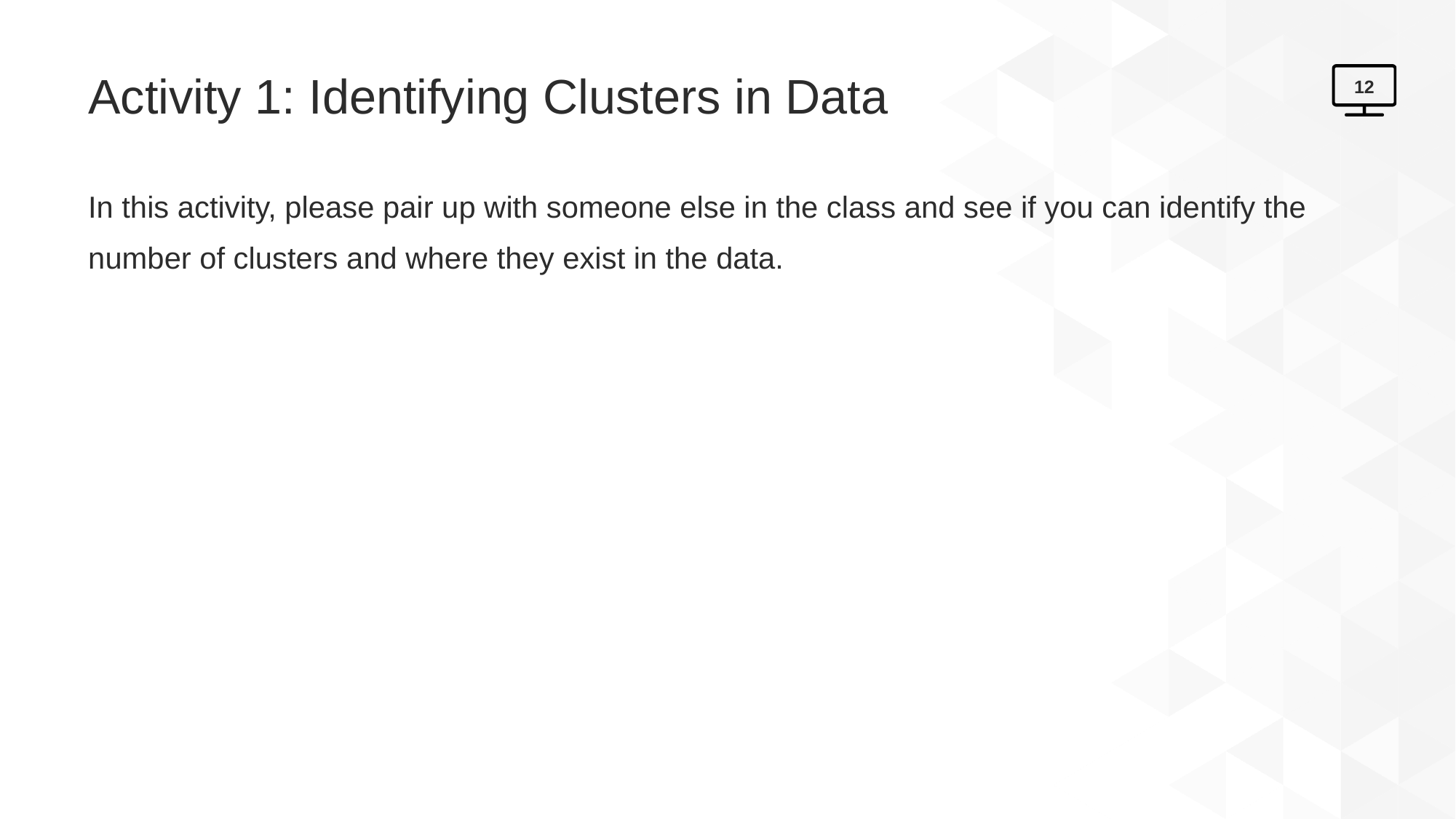

# Activity 1: Identifying Clusters in Data
12
In this activity, please pair up with someone else in the class and see if you can identify the number of clusters and where they exist in the data.